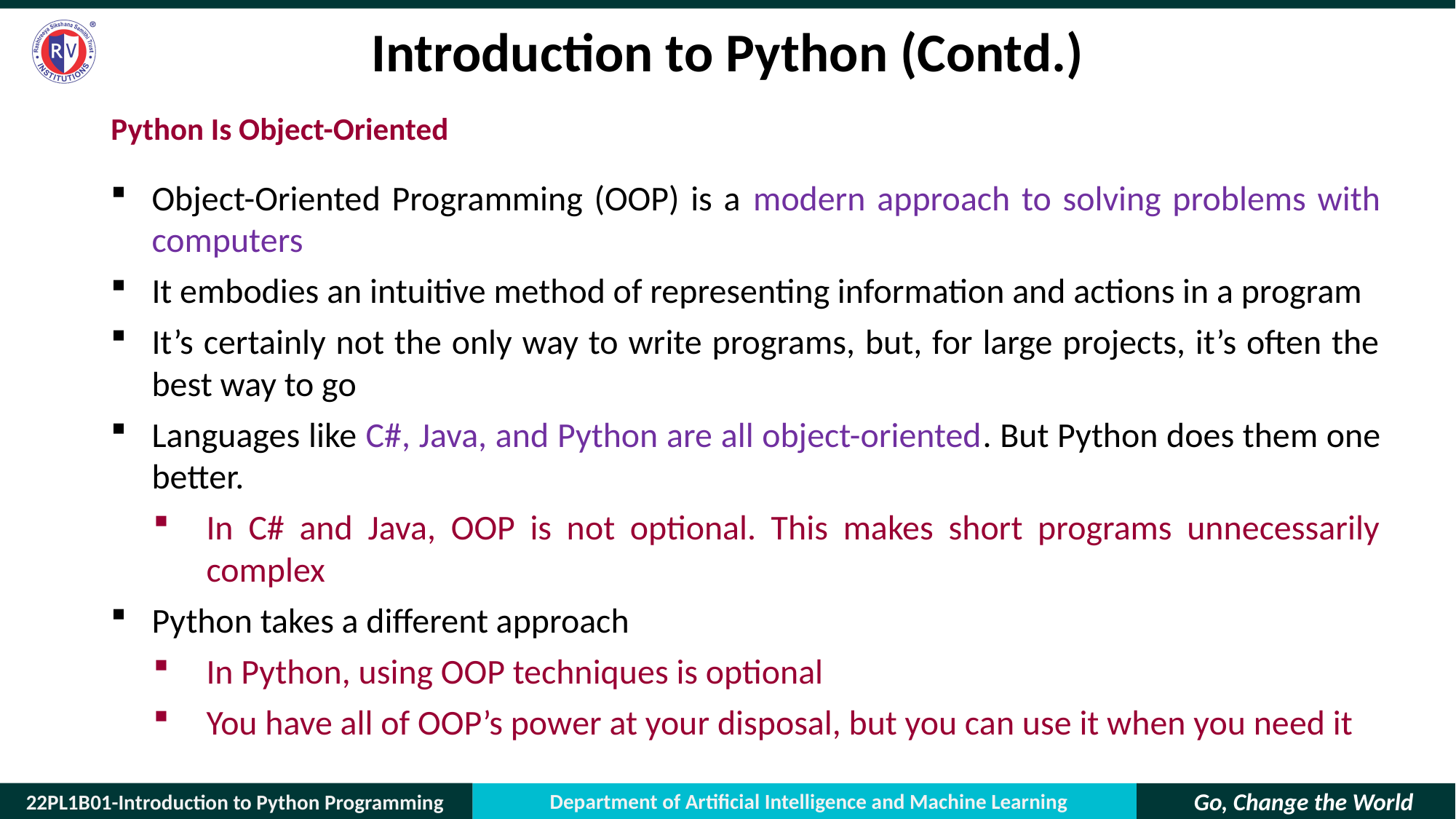

# Introduction to Python (Contd.)
Python Is Object-Oriented
Object-Oriented Programming (OOP) is a modern approach to solving problems with computers
It embodies an intuitive method of representing information and actions in a program
It’s certainly not the only way to write programs, but, for large projects, it’s often the best way to go
Languages like C#, Java, and Python are all object-oriented. But Python does them one better.
In C# and Java, OOP is not optional. This makes short programs unnecessarily complex
Python takes a different approach
In Python, using OOP techniques is optional
You have all of OOP’s power at your disposal, but you can use it when you need it